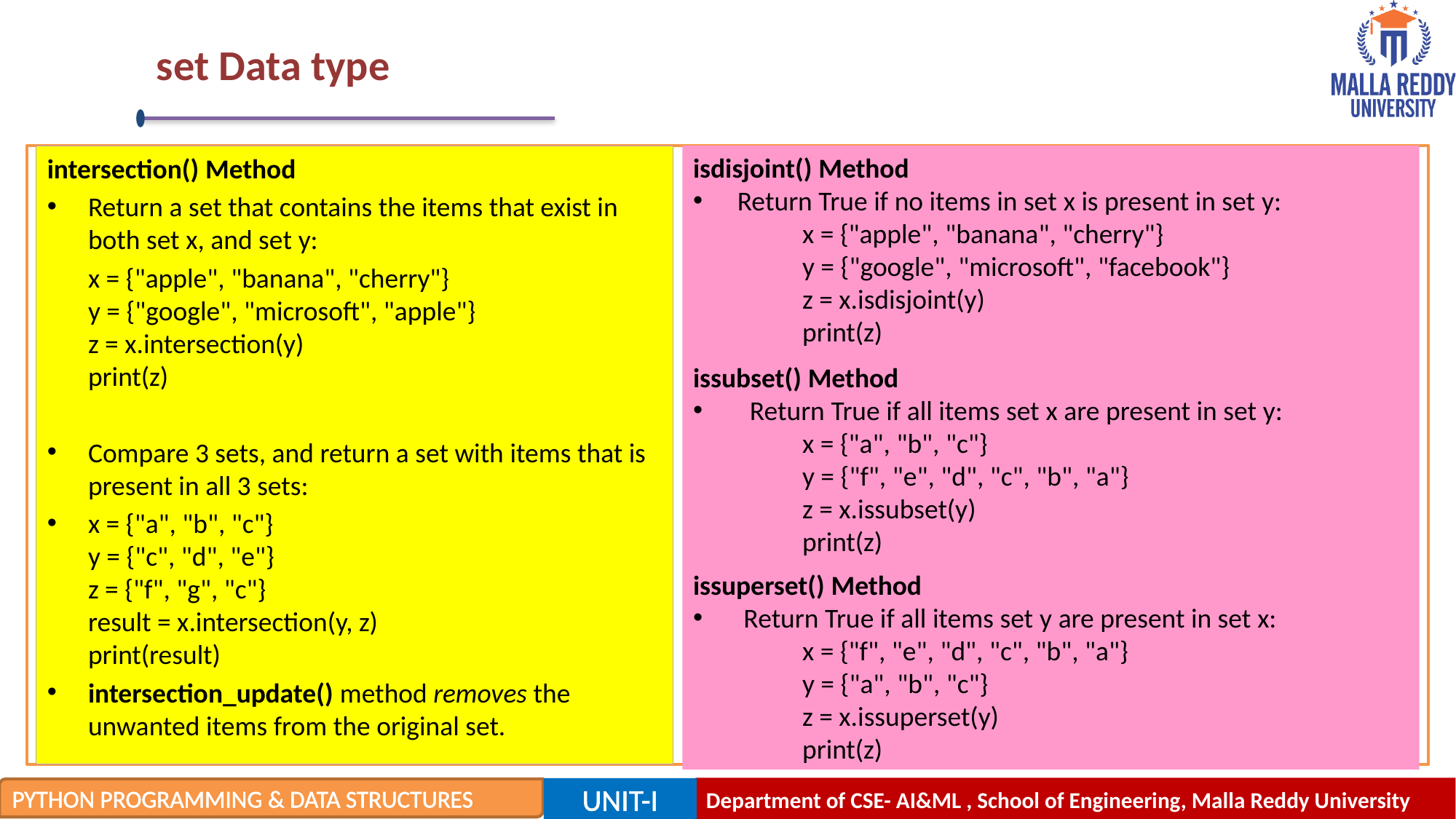

# set Data type

intersection() Method
Return a set that contains the items that exist in both set x, and set y:
	x = {"apple", "banana", "cherry"}
y = {"google", "microsoft", "apple"}
z = x.intersection(y) 
print(z)

Compare 3 sets, and return a set with items that is present in all 3 sets:
x = {"a", "b", "c"}
y = {"c", "d", "e"}
z = {"f", "g", "c"}
result = x.intersection(y, z)
print(result)
intersection_update() method removes the unwanted items from the original set.

isdisjoint() Method
   Return True if no items in set x is present in set y:
	x = {"apple", "banana", "cherry"}
	y = {"google", "microsoft", "facebook"}
	z = x.isdisjoint(y) 
	print(z)

issubset() Method
     Return True if all items set x are present in set y:
	x = {"a", "b", "c"}
	y = {"f", "e", "d", "c", "b", "a"}
	z = x.issubset(y) 
	print(z)

issuperset() Method
    Return True if all items set y are present in set x:
	x = {"f", "e", "d", "c", "b", "a"}
	y = {"a", "b", "c"}
	z = x.issuperset(y) 
	print(z)